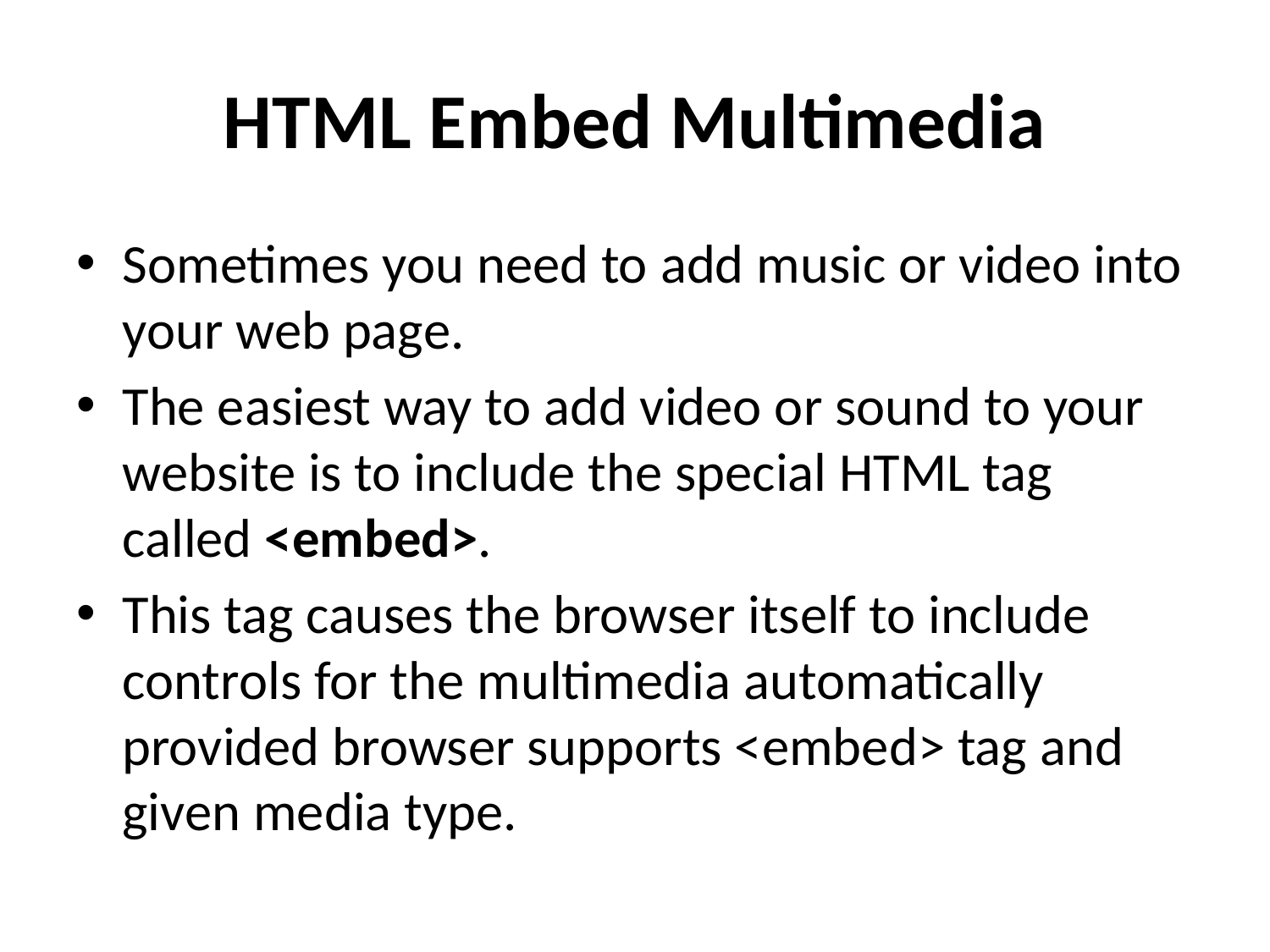

# HTML Embed Multimedia
Sometimes you need to add music or video into your web page.
The easiest way to add video or sound to your website is to include the special HTML tag called <embed>.
This tag causes the browser itself to include controls for the multimedia automatically provided browser supports <embed> tag and given media type.